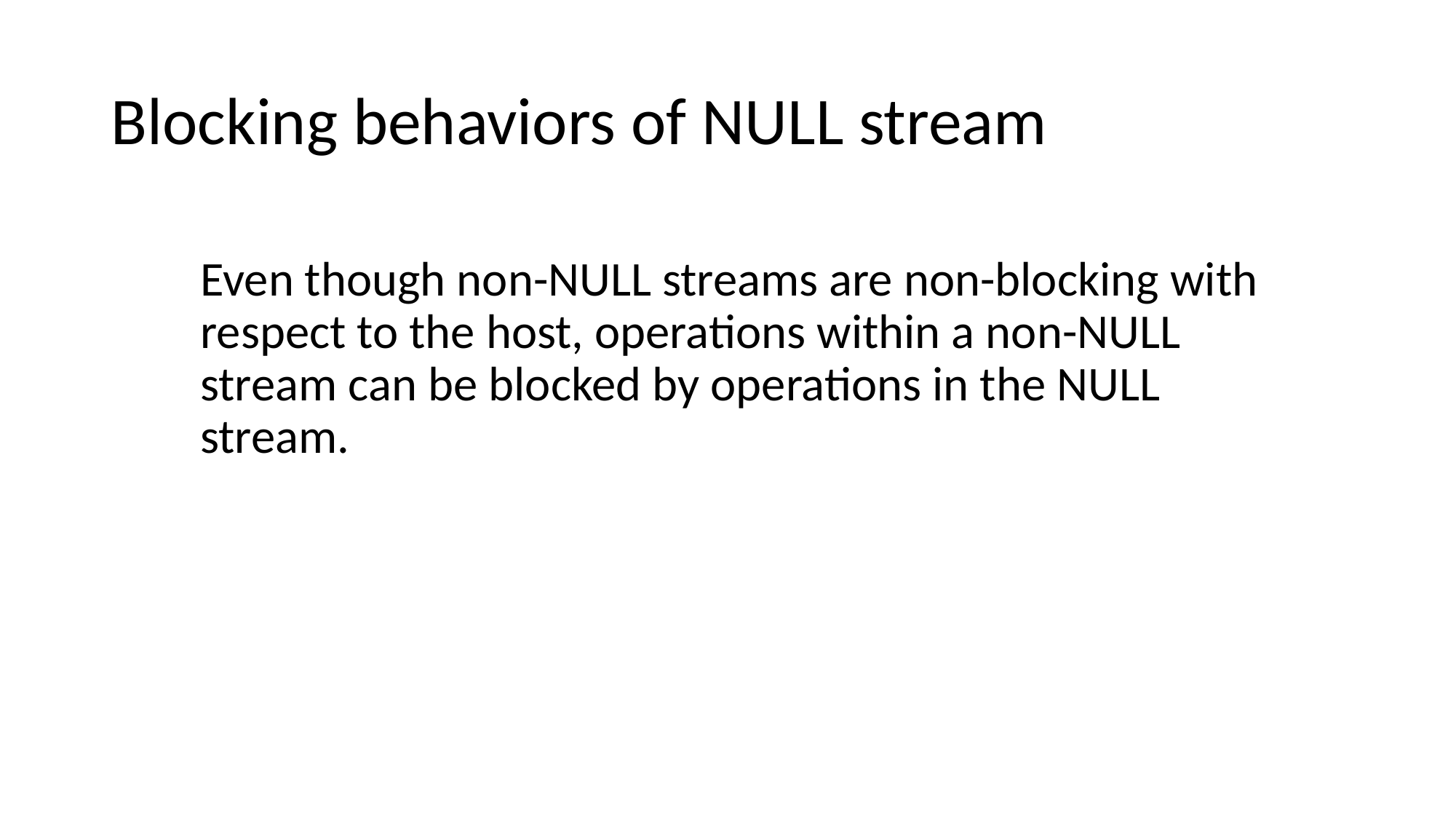

# Blocking behaviors of NULL stream
Even though non-NULL streams are non-blocking with respect to the host, operations within a non-NULL stream can be blocked by operations in the NULL stream.